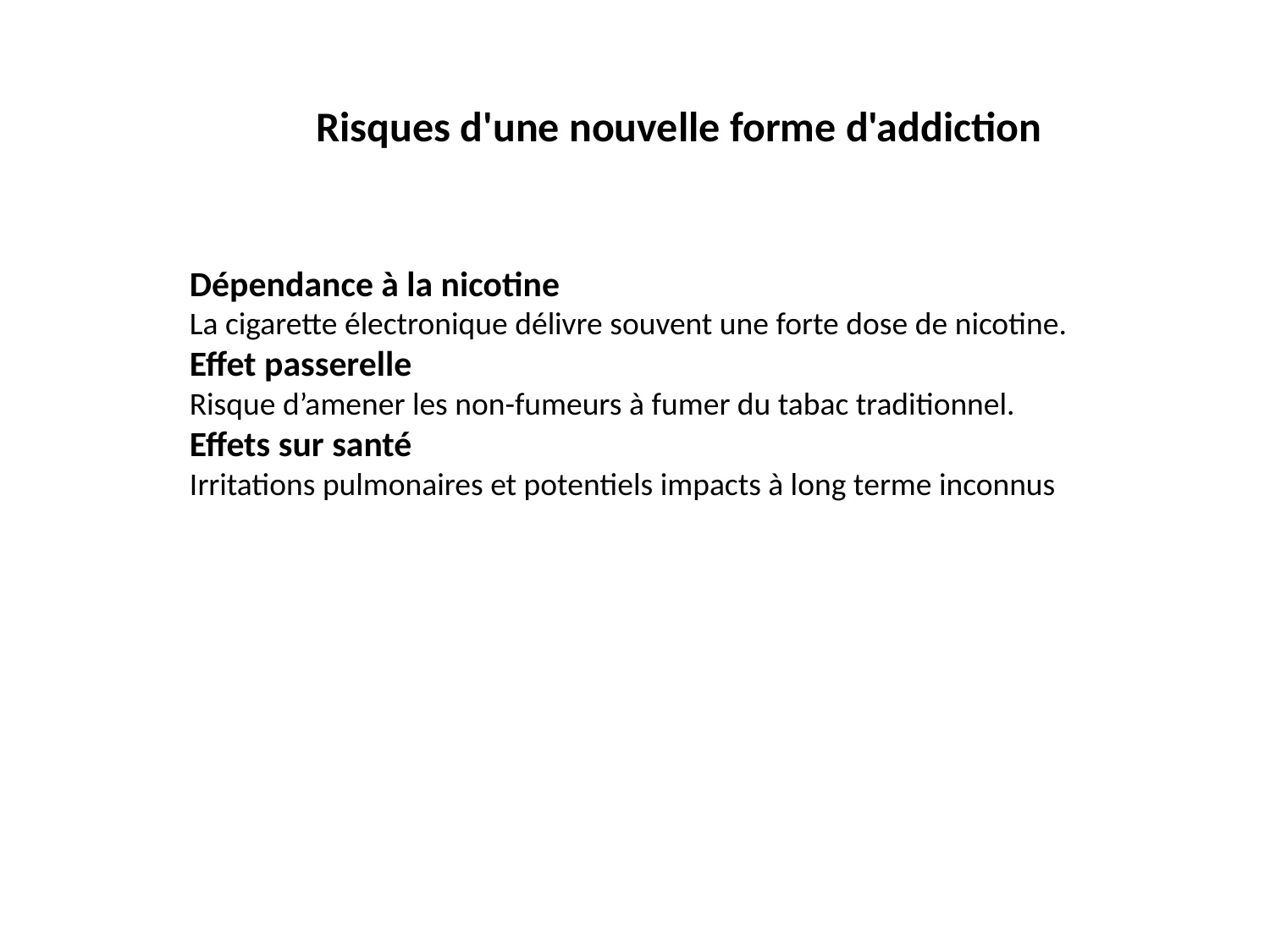

Risques d'une nouvelle forme d'addiction
Dépendance à la nicotine
La cigarette électronique délivre souvent une forte dose de nicotine.
Effet passerelle
Risque d’amener les non-fumeurs à fumer du tabac traditionnel.
Effets sur santé
Irritations pulmonaires et potentiels impacts à long terme inconnus